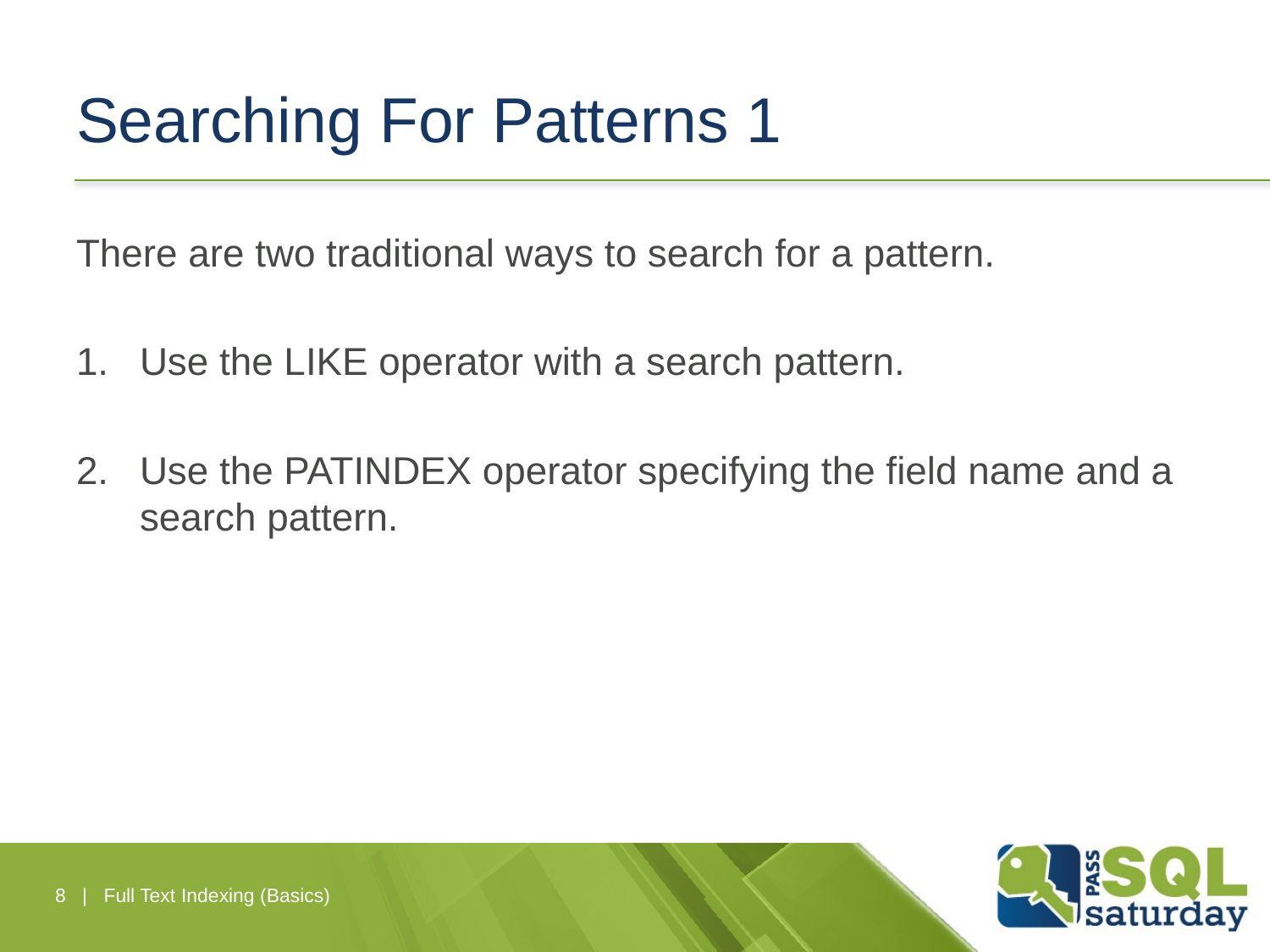

# Searching For Patterns 1
There are two traditional ways to search for a pattern.

Use the LIKE operator with a search pattern.

Use the PATINDEX operator specifying the field name and a search pattern.